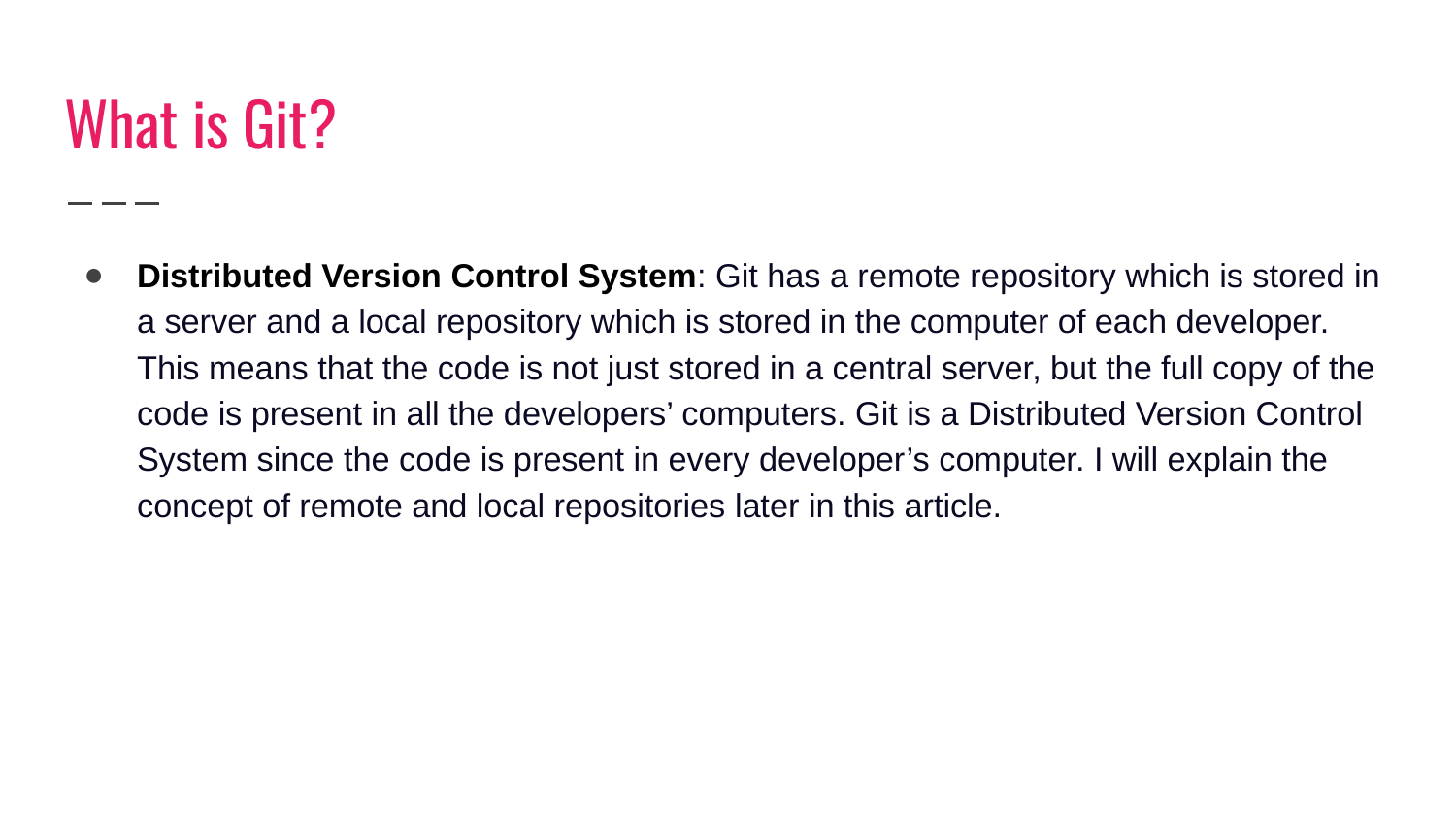

# What is Git?
Distributed Version Control System: Git has a remote repository which is stored in a server and a local repository which is stored in the computer of each developer. This means that the code is not just stored in a central server, but the full copy of the code is present in all the developers’ computers. Git is a Distributed Version Control System since the code is present in every developer’s computer. I will explain the concept of remote and local repositories later in this article.